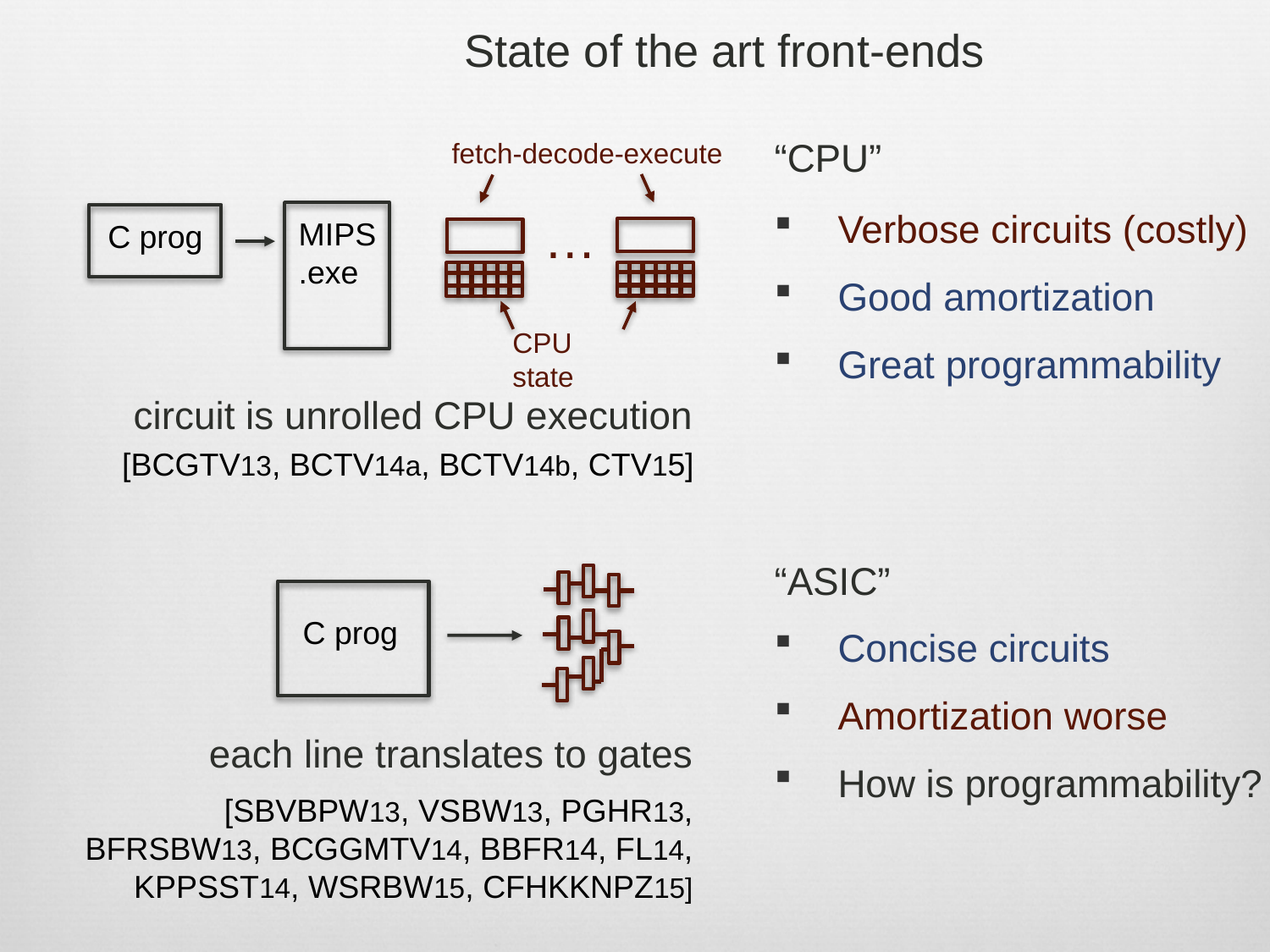

State of the art front-ends
“CPU”

fetch-decode-execute

Verbose circuits (costly)
Good amortization
Great programmability
…

MIPS
.exe
C prog

CPU state
circuit is unrolled CPU execution

[bcgtv13, bctv14a, bctv14b, ctv15]
“ASIC”

C prog
Concise circuits
Amortization worse
How is programmability?
each line translates to gates

[sbvbpw13, vsbw13, pghr13, bfrsbw13, bcggmtv14, bbfr14, fl14, kppsst14, wsrbw15, cfhkknpz15]